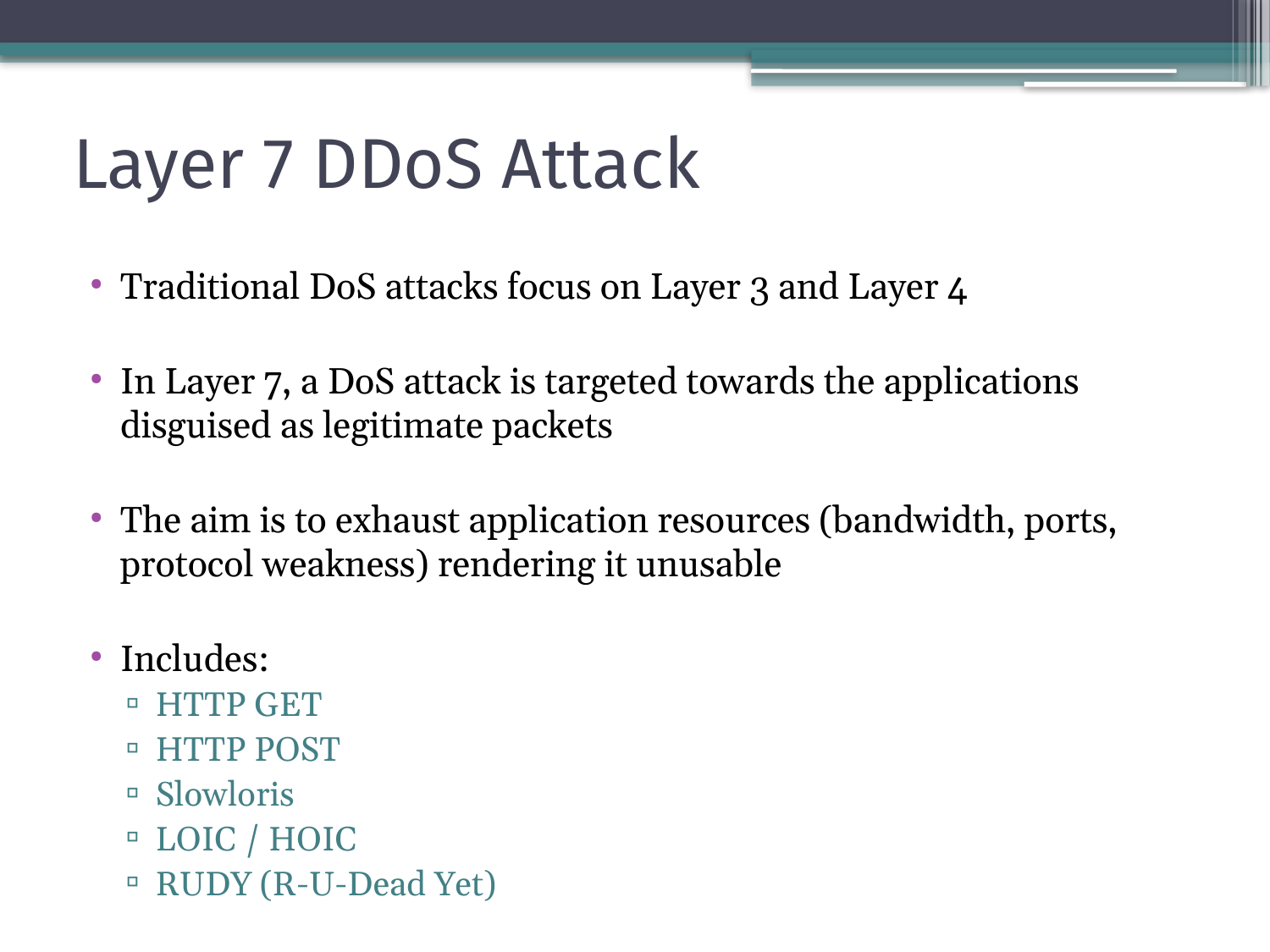

# Layer 7 DDoS Attack
Traditional DoS attacks focus on Layer 3 and Layer 4

In Layer 7, a DoS attack is targeted towards the applications disguised as legitimate packets

The aim is to exhaust application resources (bandwidth, ports, protocol weakness) rendering it unusable

Includes:
HTTP GET
HTTP POST
Slowloris
LOIC / HOIC
RUDY (R-U-Dead Yet)